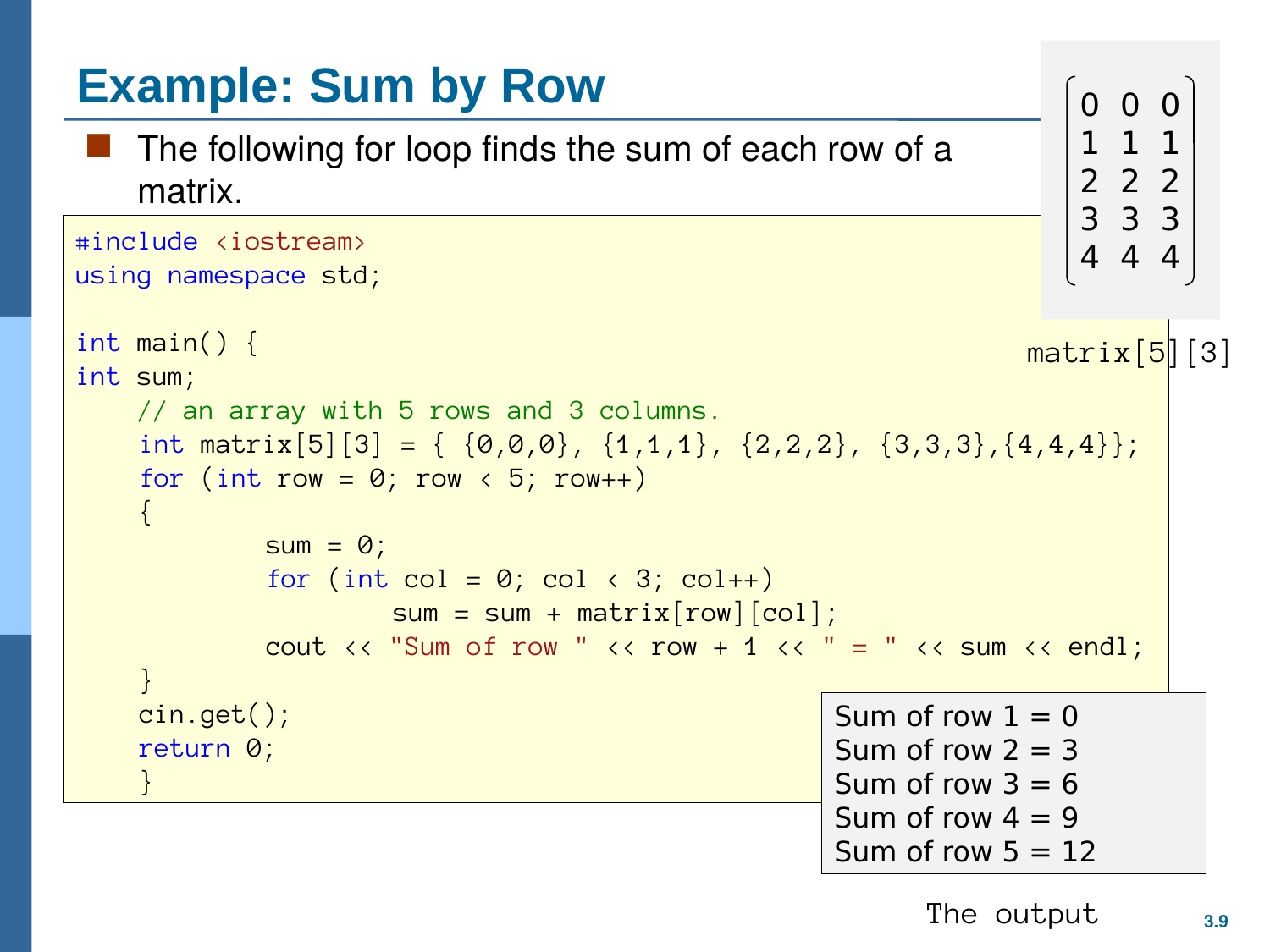

# Example: Sum by Row

0  0  0
1  1  1
2  2  2
3  3  3
4  4  4

The following for loop finds the sum of each row of a matrix.
#include <iostream>
using namespace std;

int main() {
int sum;
    // an array with 5 rows and 3 columns.
int matrix[5][3] = { {0,0,0}, {1,1,1}, {2,2,2}, {3,3,3},{4,4,4}};
for (int row = 0; row < 5; row++)
{
	sum = 0;
	for (int col = 0; col < 3; col++)
		sum = sum + matrix[row][col];
	cout << "Sum of row " << row + 1 << " = " << sum << endl;
}
cin.get();
return 0;
}
matrix[5][3]
Sum of row 1 = 0
Sum of row 2 = 3
Sum of row 3 = 6
Sum of row 4 = 9
Sum of row 5 = 12
The output